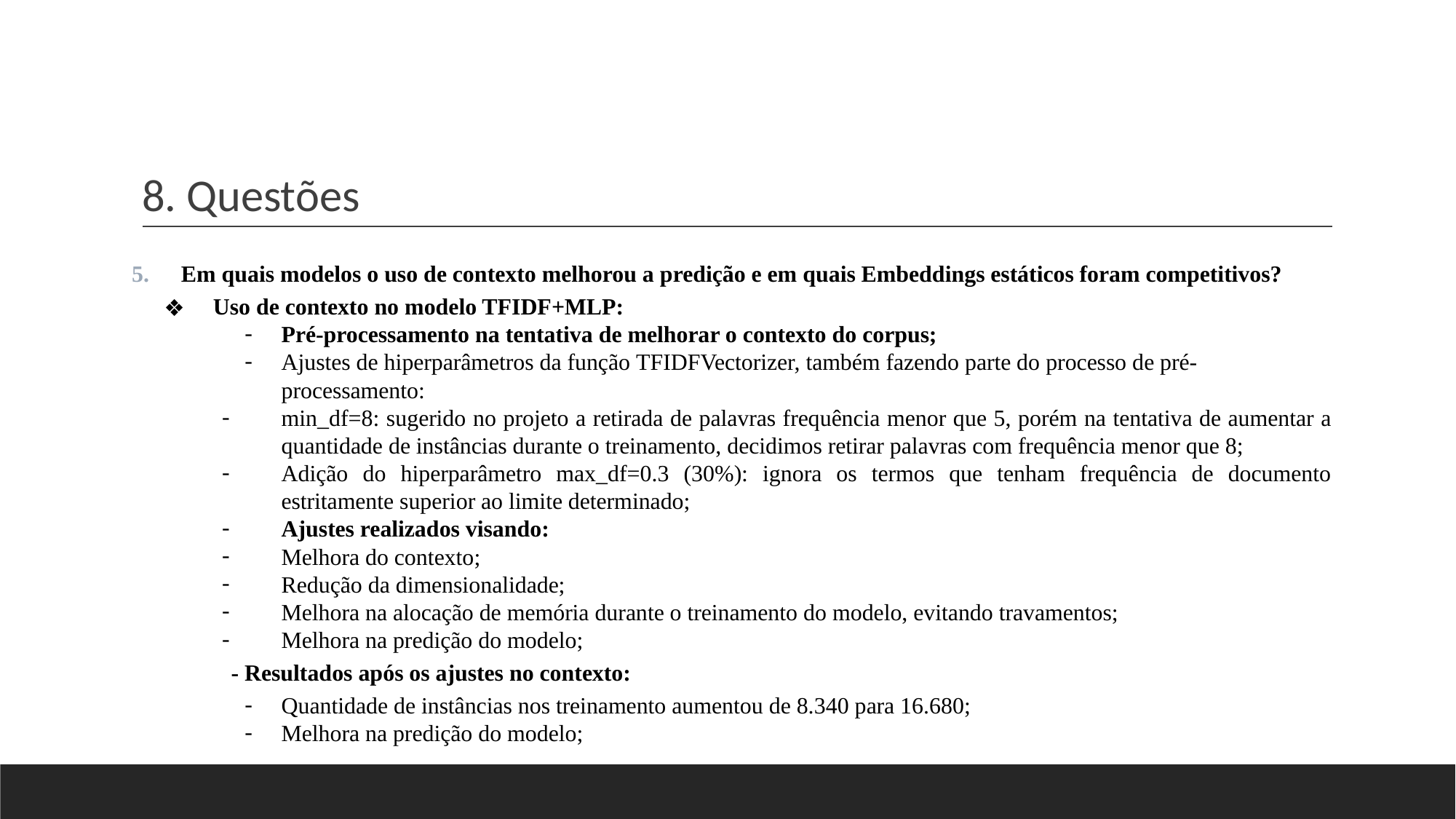

# 8. Questões
Em quais modelos o uso de contexto melhorou a predição e em quais Embeddings estáticos foram competitivos?
Uso de contexto no modelo TFIDF+MLP:
Pré-processamento na tentativa de melhorar o contexto do corpus;
Ajustes de hiperparâmetros da função TFIDFVectorizer, também fazendo parte do processo de pré-processamento:
min_df=8: sugerido no projeto a retirada de palavras frequência menor que 5, porém na tentativa de aumentar a quantidade de instâncias durante o treinamento, decidimos retirar palavras com frequência menor que 8;
Adição do hiperparâmetro max_df=0.3 (30%): ignora os termos que tenham frequência de documento estritamente superior ao limite determinado;
Ajustes realizados visando:
Melhora do contexto;
Redução da dimensionalidade;
Melhora na alocação de memória durante o treinamento do modelo, evitando travamentos;
Melhora na predição do modelo;
- Resultados após os ajustes no contexto:
Quantidade de instâncias nos treinamento aumentou de 8.340 para 16.680;
Melhora na predição do modelo;